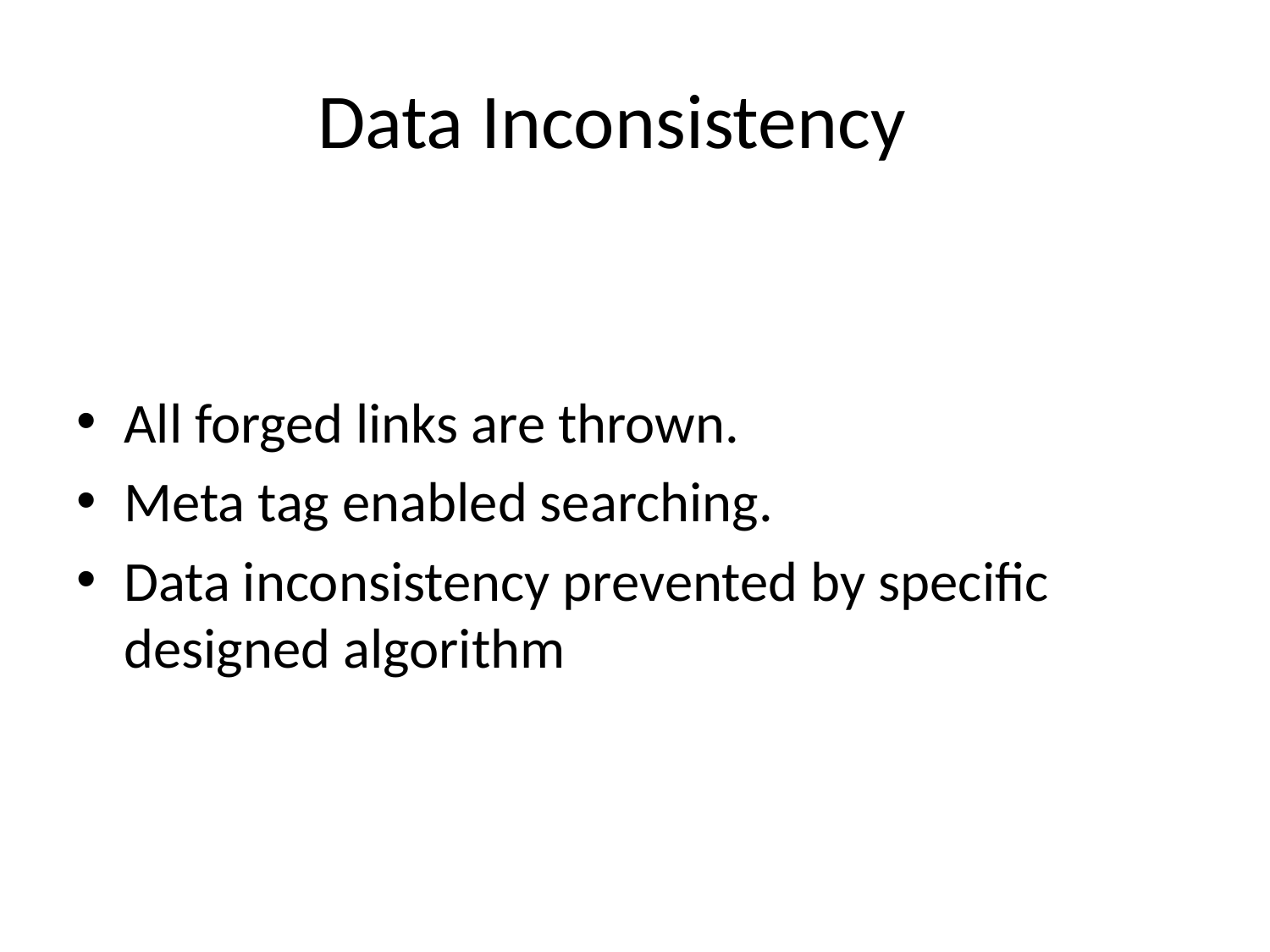

# Data Inconsistency

All forged links are thrown.
Meta tag enabled searching.
Data inconsistency prevented by specific designed algorithm